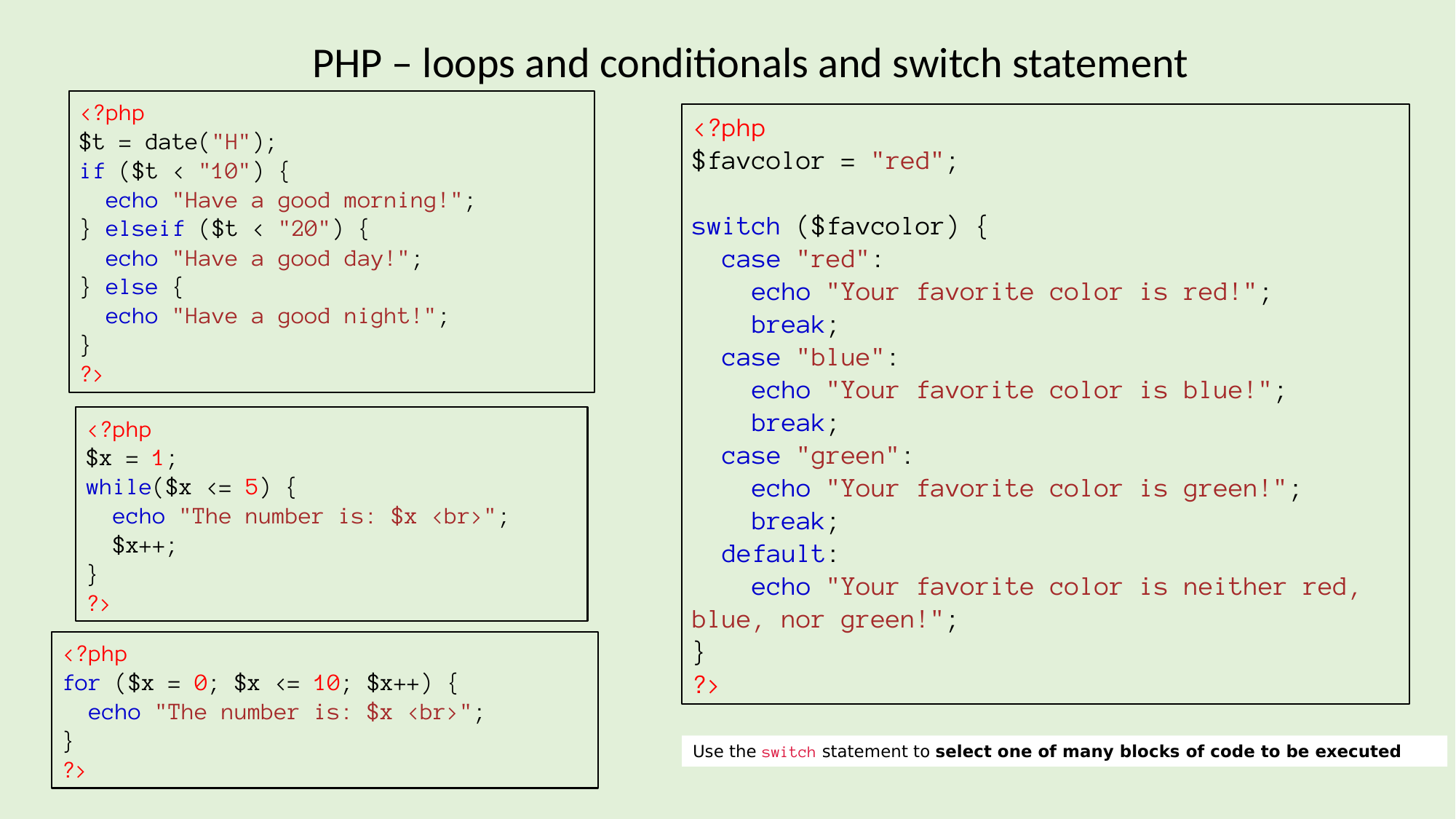

PHP – loops and conditionals and switch statement
<?php
$t = date("H");
if ($t < "10") {
  echo "Have a good morning!";
} elseif ($t < "20") {
  echo "Have a good day!";
} else {
  echo "Have a good night!";
}
?>
<?php
$favcolor = "red";
switch ($favcolor) {
  case "red":
    echo "Your favorite color is red!";
    break;
  case "blue":
    echo "Your favorite color is blue!";
    break;
  case "green":
    echo "Your favorite color is green!";
    break;
  default:
    echo "Your favorite color is neither red, blue, nor green!";
}
?>
<?php
$x = 1;
while($x <= 5) {
  echo "The number is: $x <br>";
  $x++;
}
?>
<?php
for ($x = 0; $x <= 10; $x++) {
  echo "The number is: $x <br>";
}
?>
Use the switch statement to select one of many blocks of code to be executed